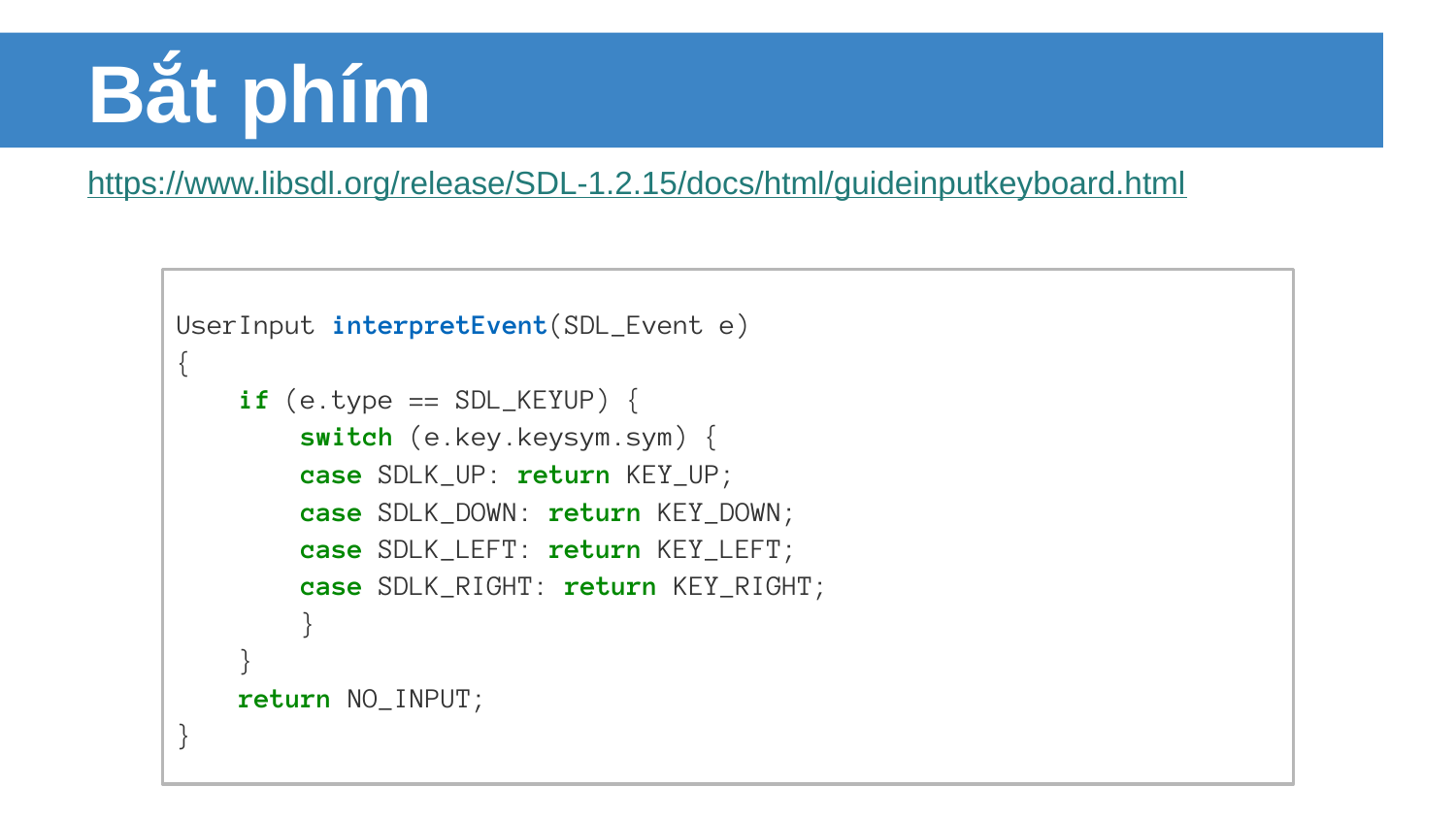

# Bắt phím
https://www.libsdl.org/release/SDL-1.2.15/docs/html/guideinputkeyboard.html

UserInput interpretEvent(SDL_Event e)
{
    if (e.type == SDL_KEYUP) {
        switch (e.key.keysym.sym) {
        case SDLK_UP: return KEY_UP;
        case SDLK_DOWN: return KEY_DOWN;
        case SDLK_LEFT: return KEY_LEFT;
        case SDLK_RIGHT: return KEY_RIGHT;
        }
    }
    return NO_INPUT;
}